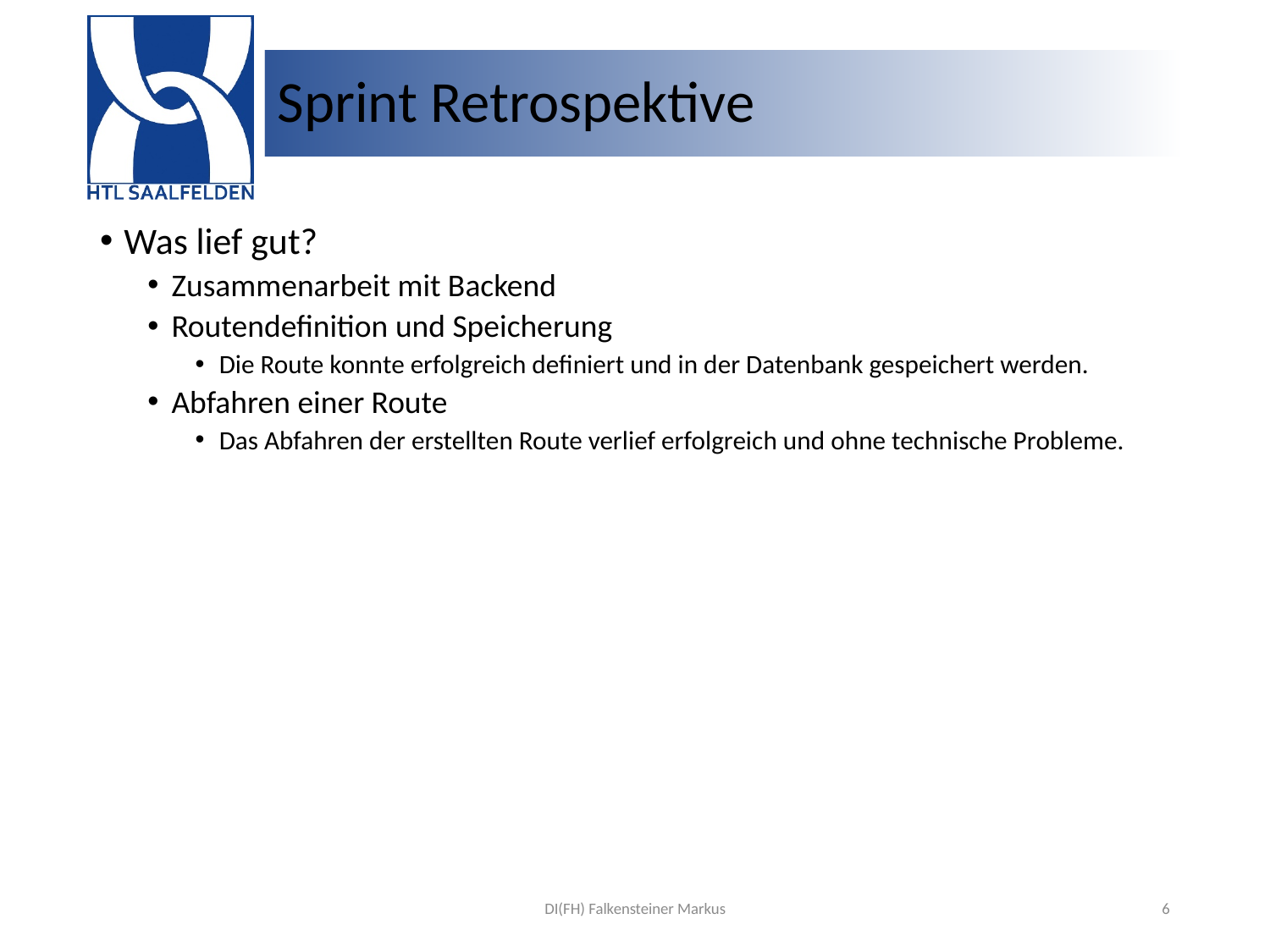

# Sprint Retrospektive
Was lief gut?
Zusammenarbeit mit Backend
Routendefinition und Speicherung
Die Route konnte erfolgreich definiert und in der Datenbank gespeichert werden.
Abfahren einer Route
Das Abfahren der erstellten Route verlief erfolgreich und ohne technische Probleme.
DI(FH) Falkensteiner Markus
6